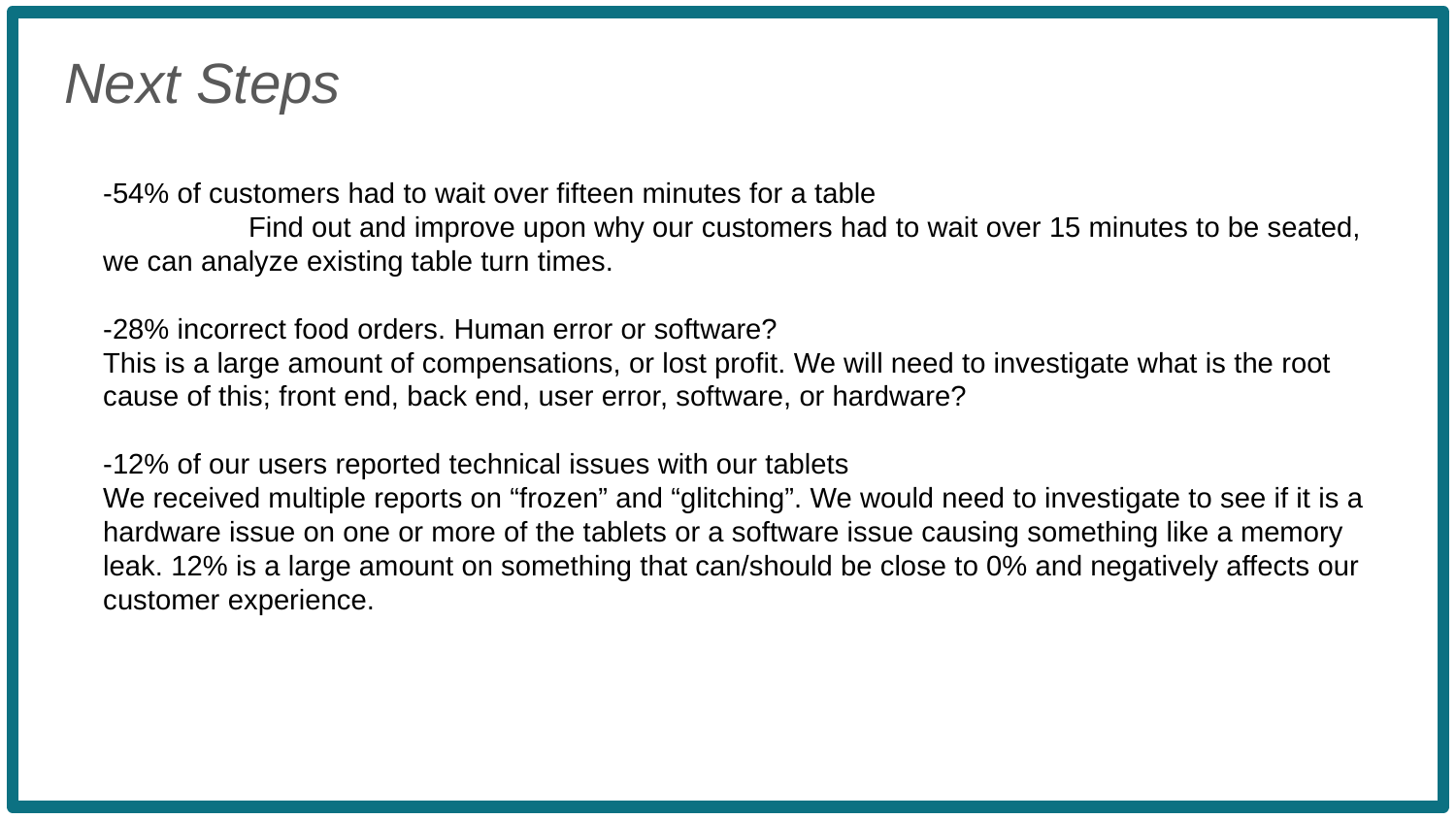

Next Steps
-54% of customers had to wait over fifteen minutes for a table
	Find out and improve upon why our customers had to wait over 15 minutes to be seated, we can analyze existing table turn times.

-28% incorrect food orders. Human error or software?
This is a large amount of compensations, or lost profit. We will need to investigate what is the root cause of this; front end, back end, user error, software, or hardware?

-12% of our users reported technical issues with our tablets
We received multiple reports on “frozen” and “glitching”. We would need to investigate to see if it is a hardware issue on one or more of the tablets or a software issue causing something like a memory leak. 12% is a large amount on something that can/should be close to 0% and negatively affects our customer experience.